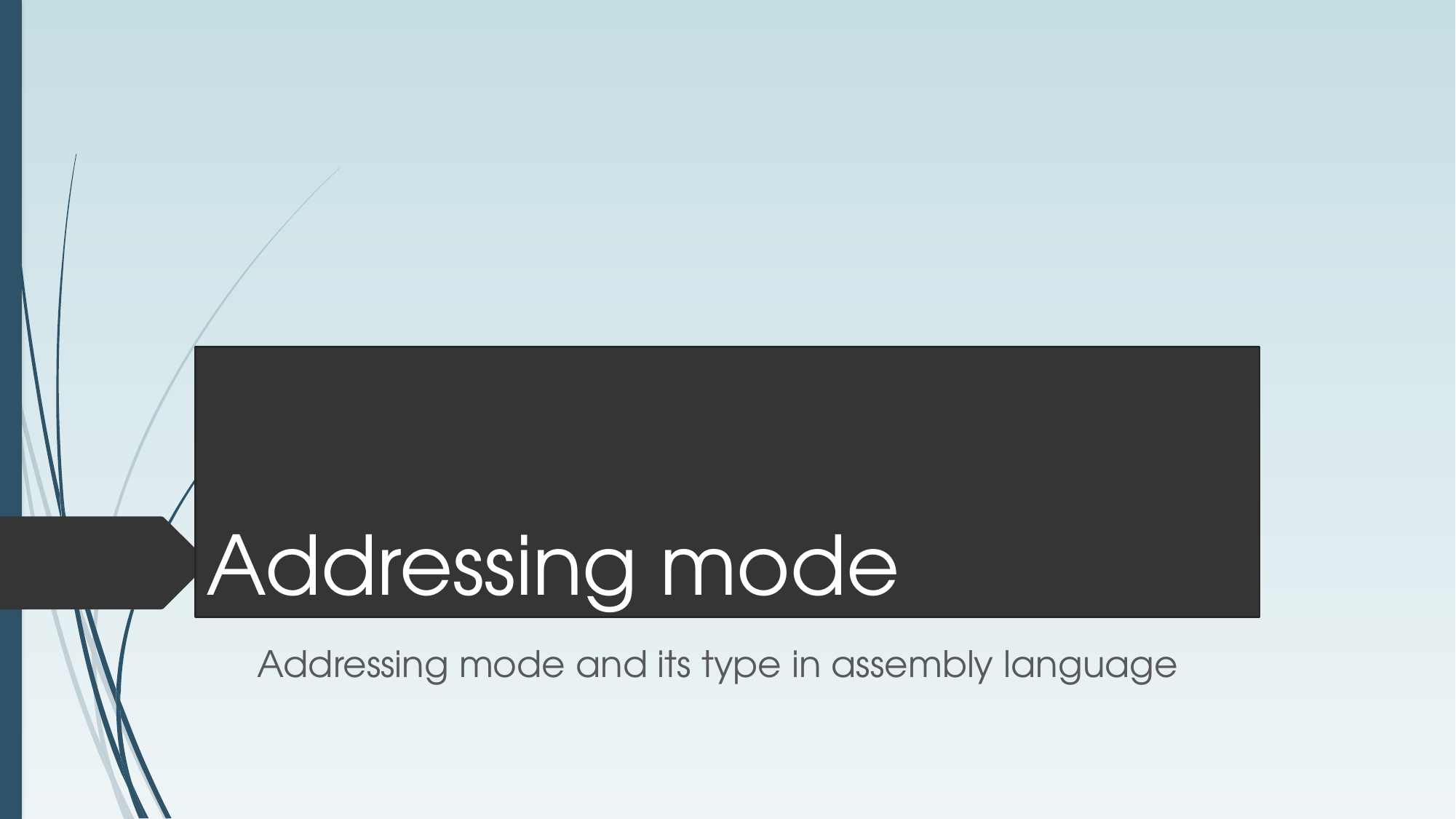

# Addressing mode
Addressing mode and its type in assembly language